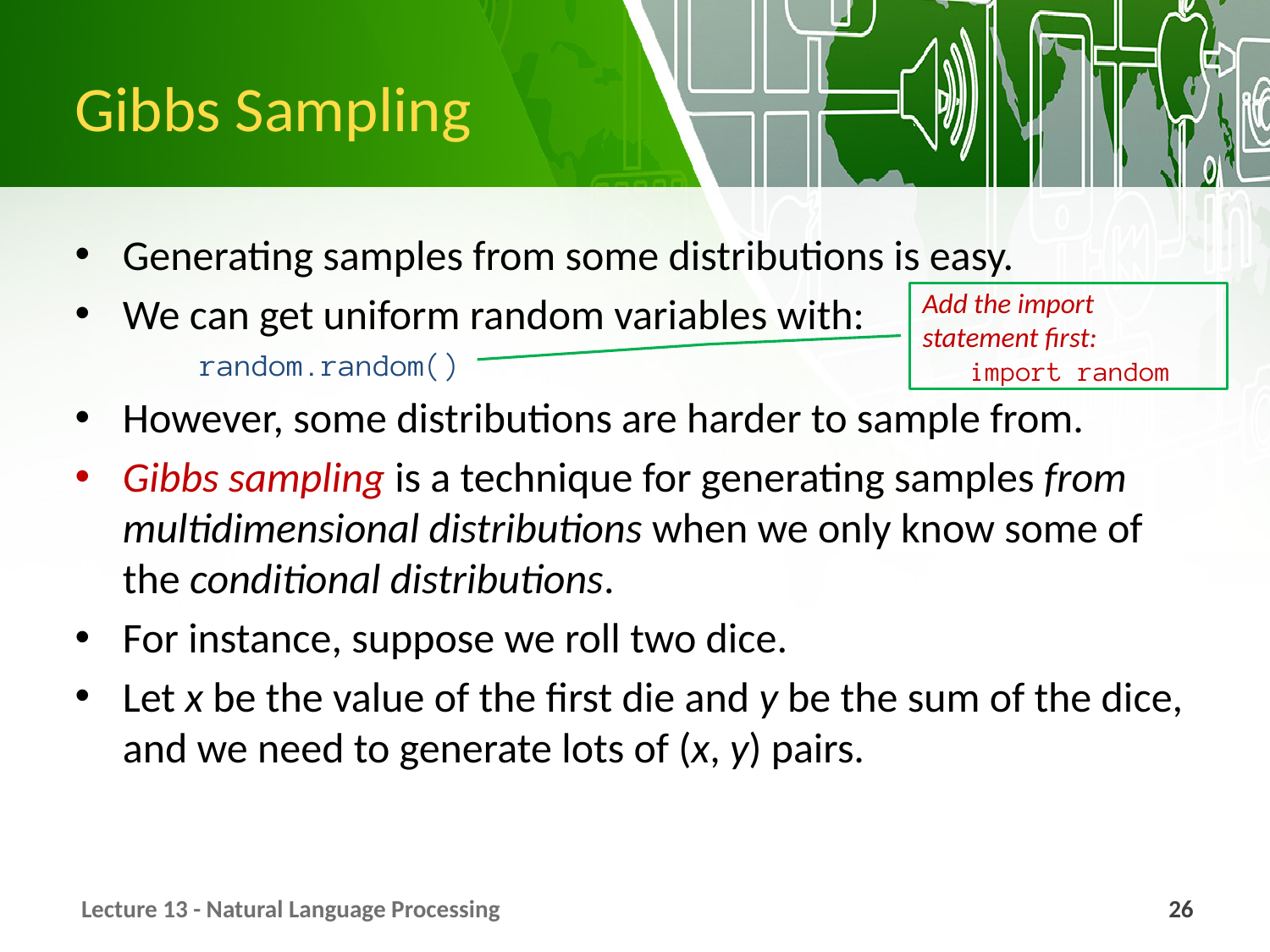

# Gibbs Sampling
Generating samples from some distributions is easy.
We can get uniform random variables with:
random.random()
However, some distributions are harder to sample from.
Gibbs sampling is a technique for generating samples from multidimensional distributions when we only know some of the conditional distributions.
For instance, suppose we roll two dice.
Let x be the value of the first die and y be the sum of the dice, and we need to generate lots of (x, y) pairs.
Add the import statement first:
	import random
Lecture 13 - Natural Language Processing
26